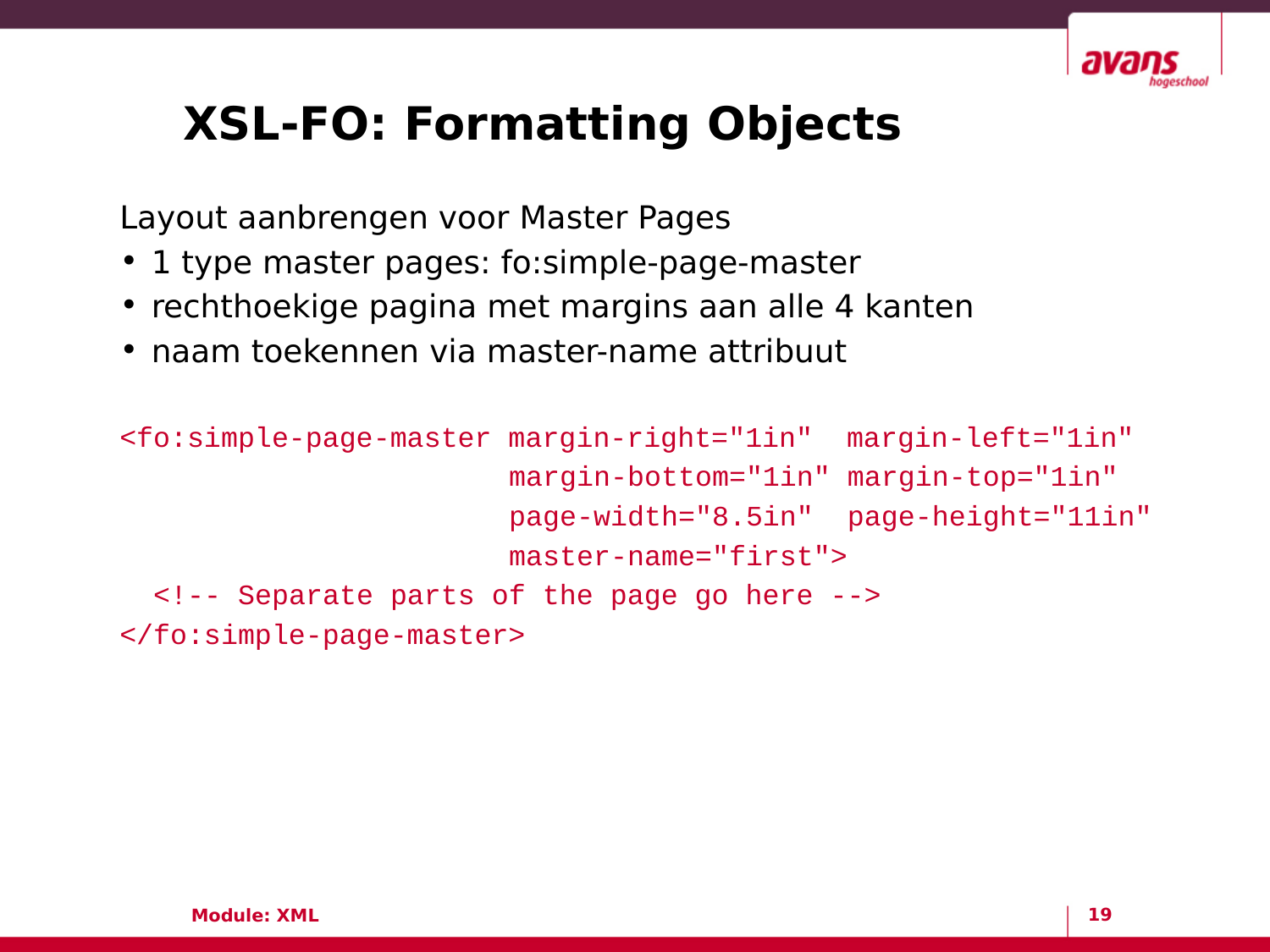

# XSL-FO: Formatting Objects
Layout aanbrengen voor Master Pages
1 type master pages: fo:simple-page-master
rechthoekige pagina met margins aan alle 4 kanten
naam toekennen via master-name attribuut

<fo:simple-page-master margin-right="1in"  margin-left="1in"
                       margin-bottom="1in" margin-top="1in"
                       page-width="8.5in"  page-height="11in"
                       master-name="first">
  <!-- Separate parts of the page go here -->
</fo:simple-page-master>
19